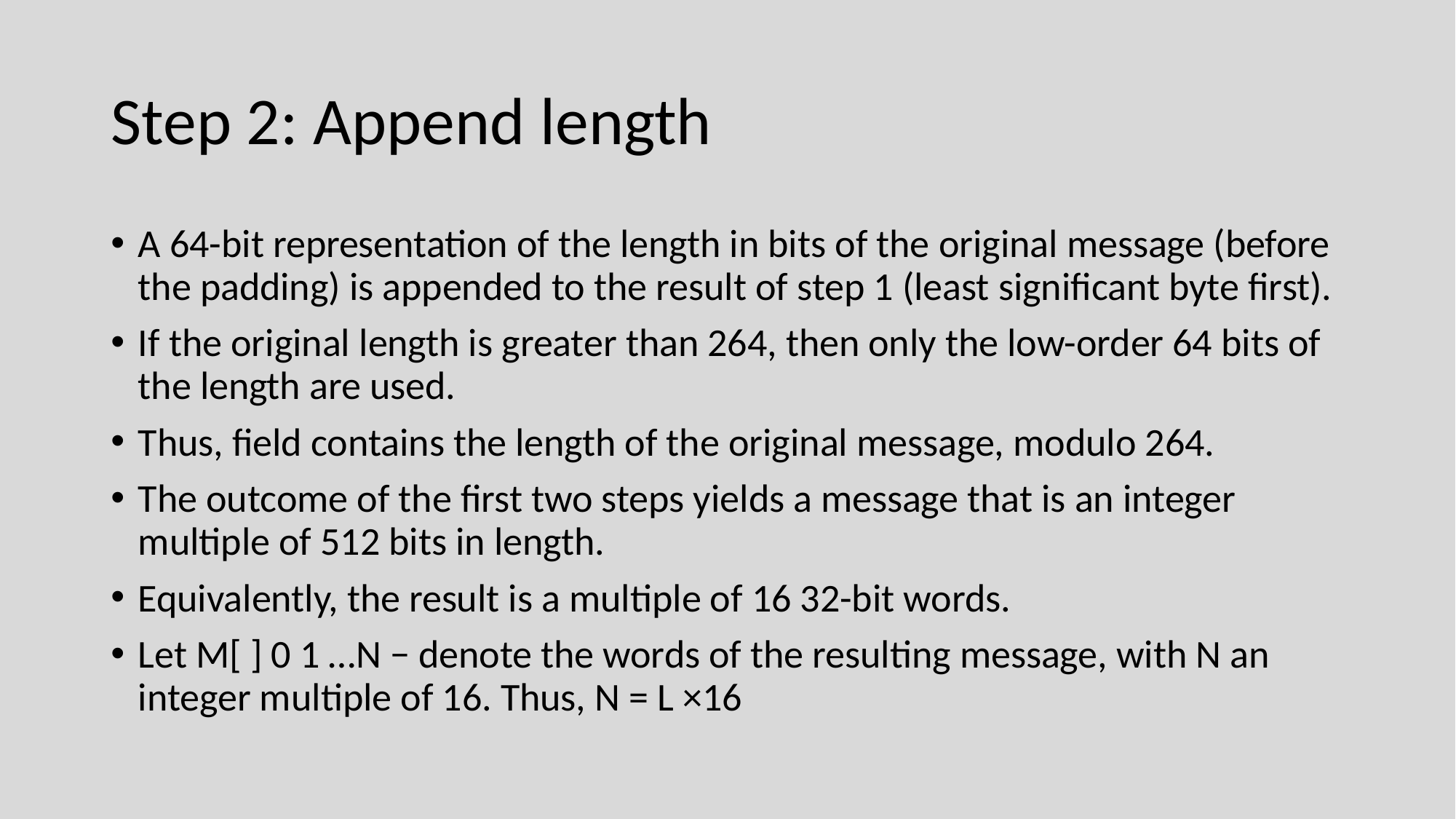

# Step 2: Append length
A 64-bit representation of the length in bits of the original message (before the padding) is appended to the result of step 1 (least significant byte first).
If the original length is greater than 264, then only the low-order 64 bits of the length are used.
Thus, field contains the length of the original message, modulo 264.
The outcome of the first two steps yields a message that is an integer multiple of 512 bits in length.
Equivalently, the result is a multiple of 16 32-bit words.
Let M[ ] 0 1 …N − denote the words of the resulting message, with N an integer multiple of 16. Thus, N = L ×16